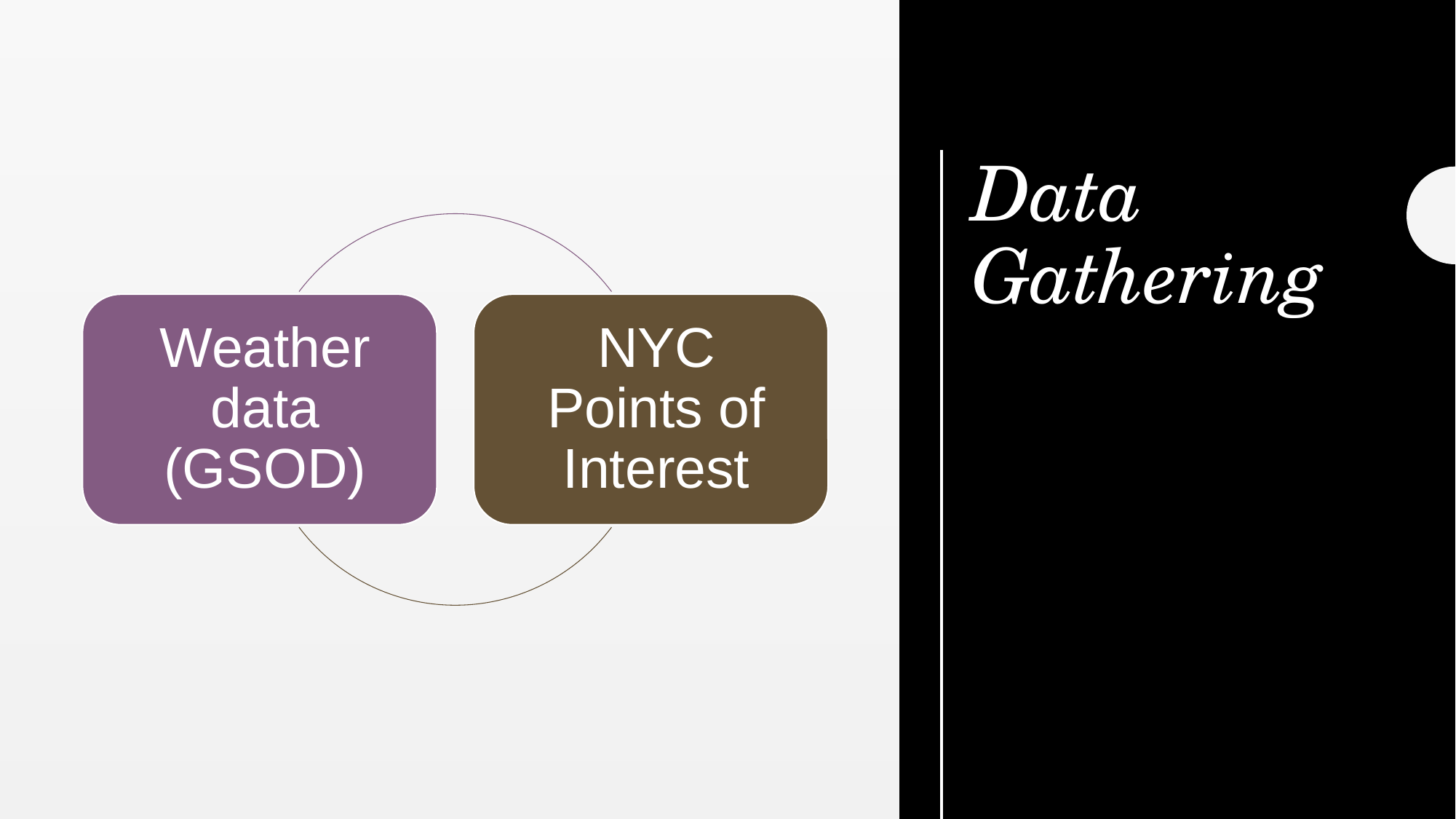

Weather data (GSOD)
NYC Points of Interest
# Data Gathering